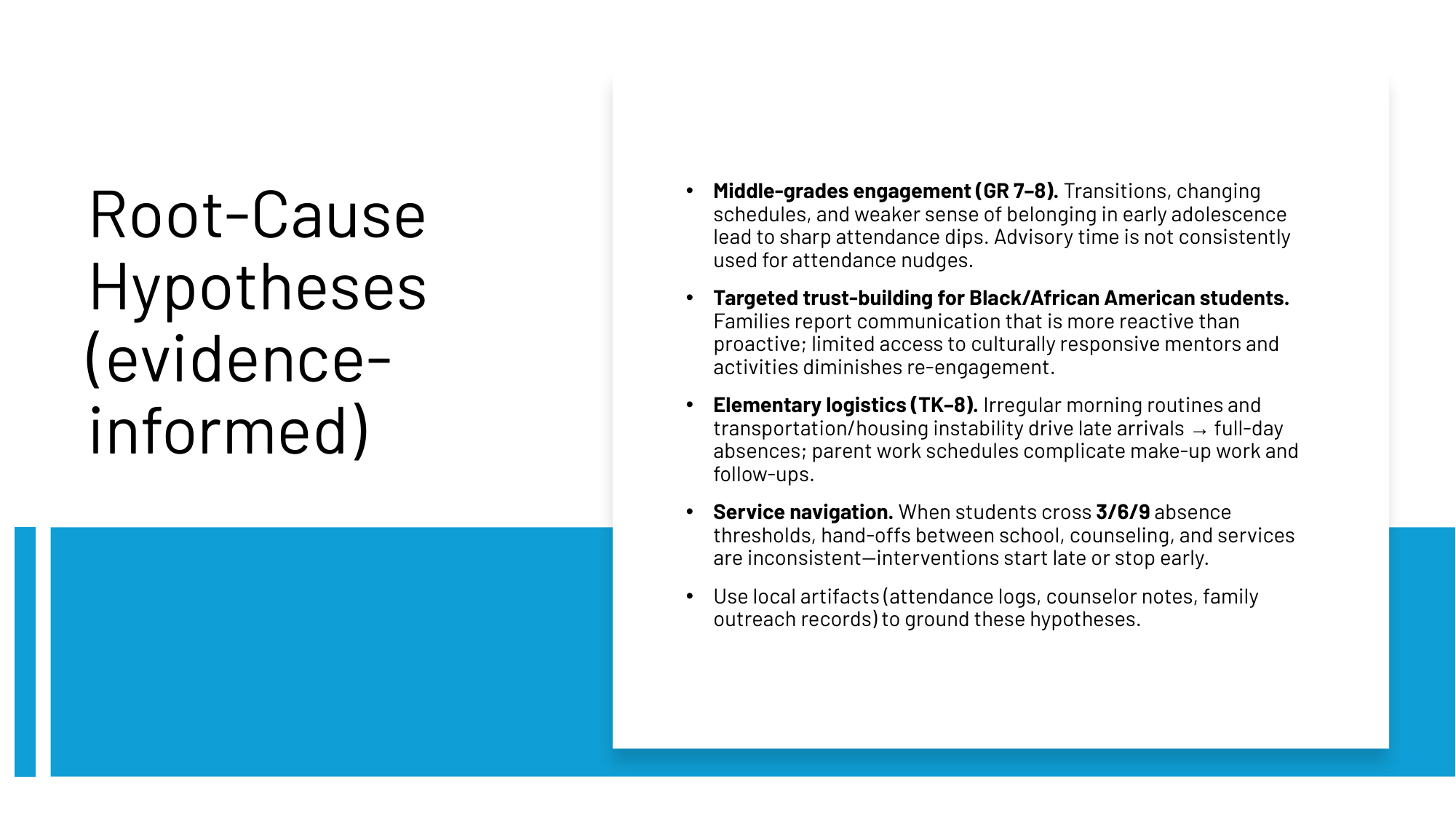

Middle-grades engagement (GR 7–8). Transitions, changing schedules, and weaker sense of belonging in early adolescence lead to sharp attendance dips. Advisory time is not consistently used for attendance nudges.
Targeted trust-building for Black/African American students. Families report communication that is more reactive than proactive; limited access to culturally responsive mentors and activities diminishes re-engagement.
Elementary logistics (TK–8). Irregular morning routines and transportation/housing instability drive late arrivals → full-day absences; parent work schedules complicate make-up work and follow-ups.
Service navigation. When students cross 3/6/9 absence thresholds, hand-offs between school, counseling, and services are inconsistent—interventions start late or stop early.
Use local artifacts (attendance logs, counselor notes, family outreach records) to ground these hypotheses.
# Root-Cause Hypotheses (evidence-informed)